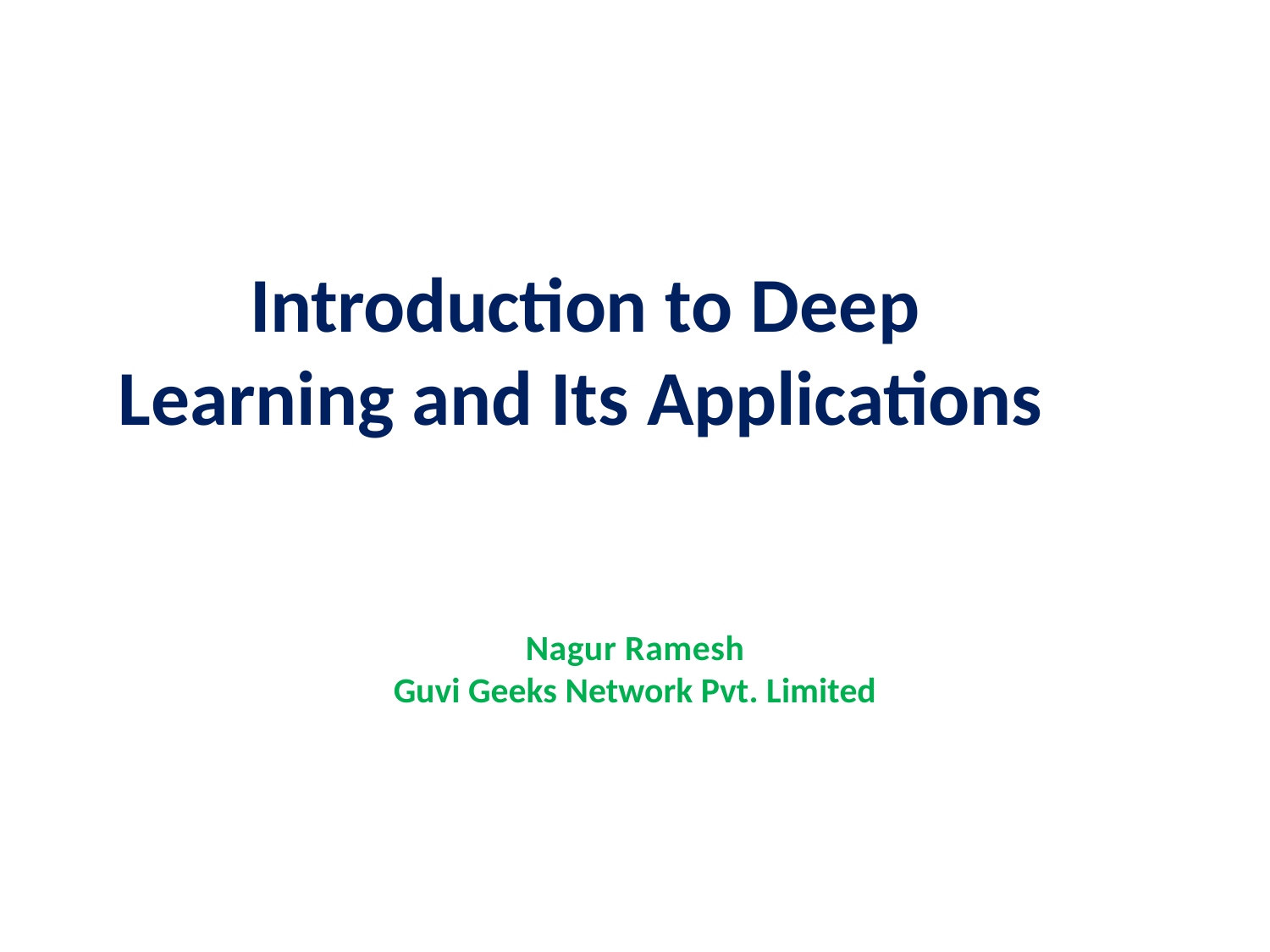

# Introduction to Deep  Learning and Its Applications
Nagur Ramesh
Guvi Geeks Network Pvt. Limited